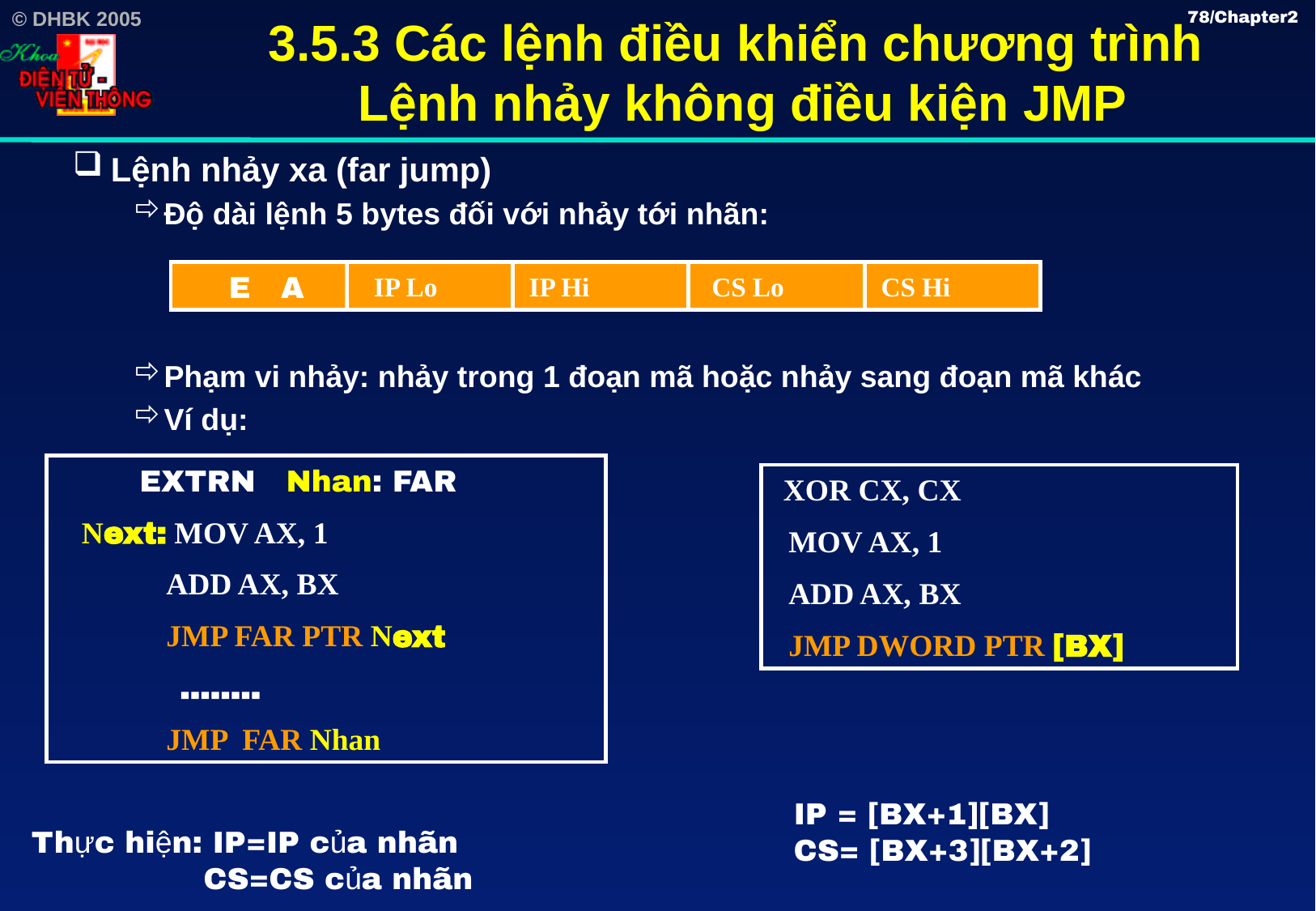

# 3.5.3 Các lệnh điều khiển chương trình Lệnh nhảy không điều kiện JMP
78/Chapter2
Lệnh nhảy xa (far jump)
Độ dài lệnh 5 bytes đối với nhảy tới nhãn:

Phạm vi nhảy: nhảy trong 1 đoạn mã hoặc nhảy sang đoạn mã khác
Ví dụ:

E   A

IP Lo
IP Hi
 CS Lo
CS Hi
        EXTRN   Nhan: FAR
   Next: MOV AX, 1
              ADD AX, BX
              JMP FAR PTR Next
	........
              JMP  FAR Nhan
 XOR CX, CX
  MOV AX, 1
  ADD AX, BX
  JMP DWORD PTR [BX]

IP = [BX+1][BX]
CS= [BX+3][BX+2]

Thực hiện: IP=IP của nhãn
	     CS=CS của nhãn